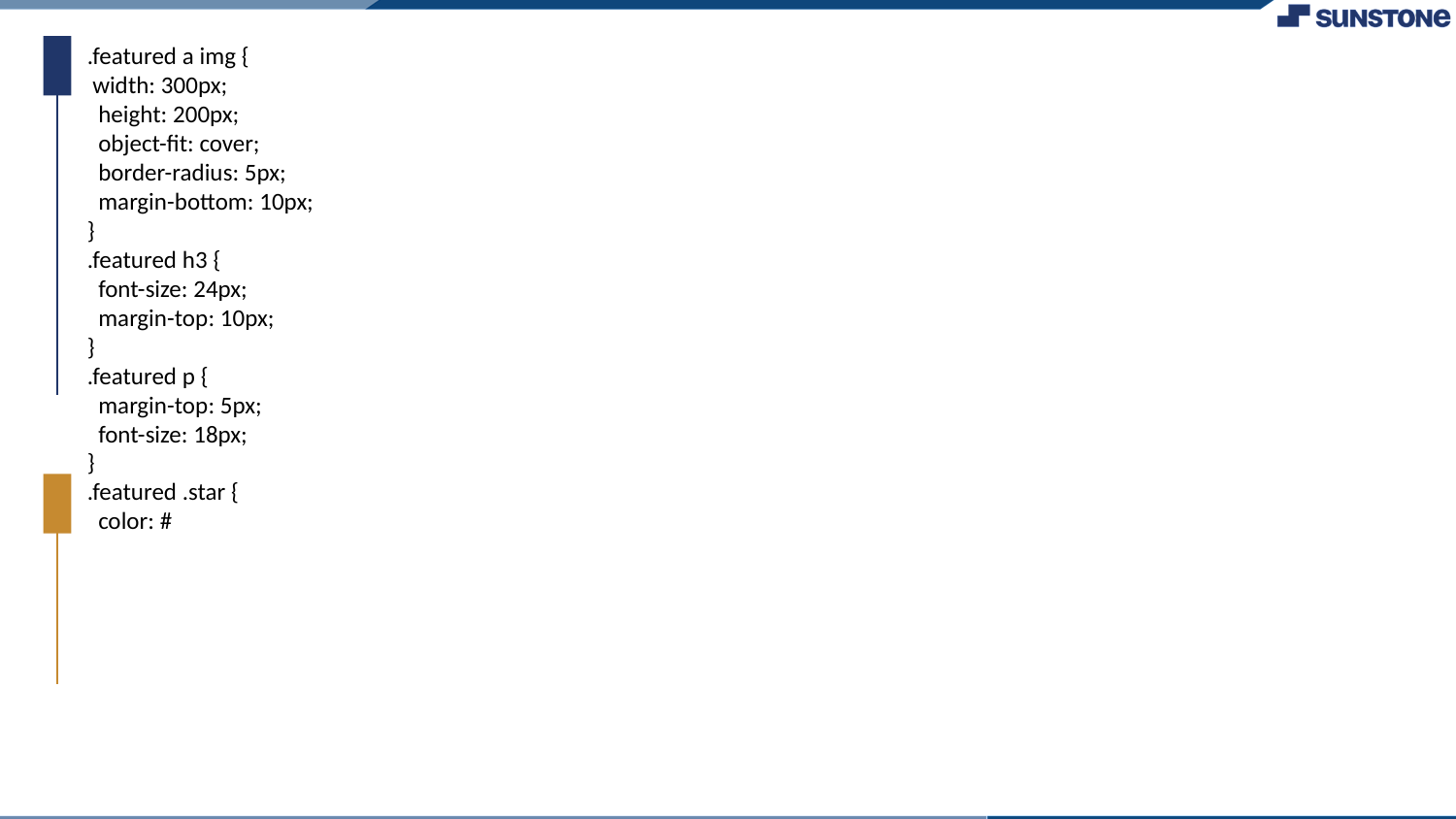

.featured a img {
 width: 300px;
  height: 200px;
  object-fit: cover;
  border-radius: 5px;
  margin-bottom: 10px;
}
.featured h3 {
  font-size: 24px;
  margin-top: 10px;
}
.featured p {
  margin-top: 5px;
  font-size: 18px;
}
.featured .star {
  color: #